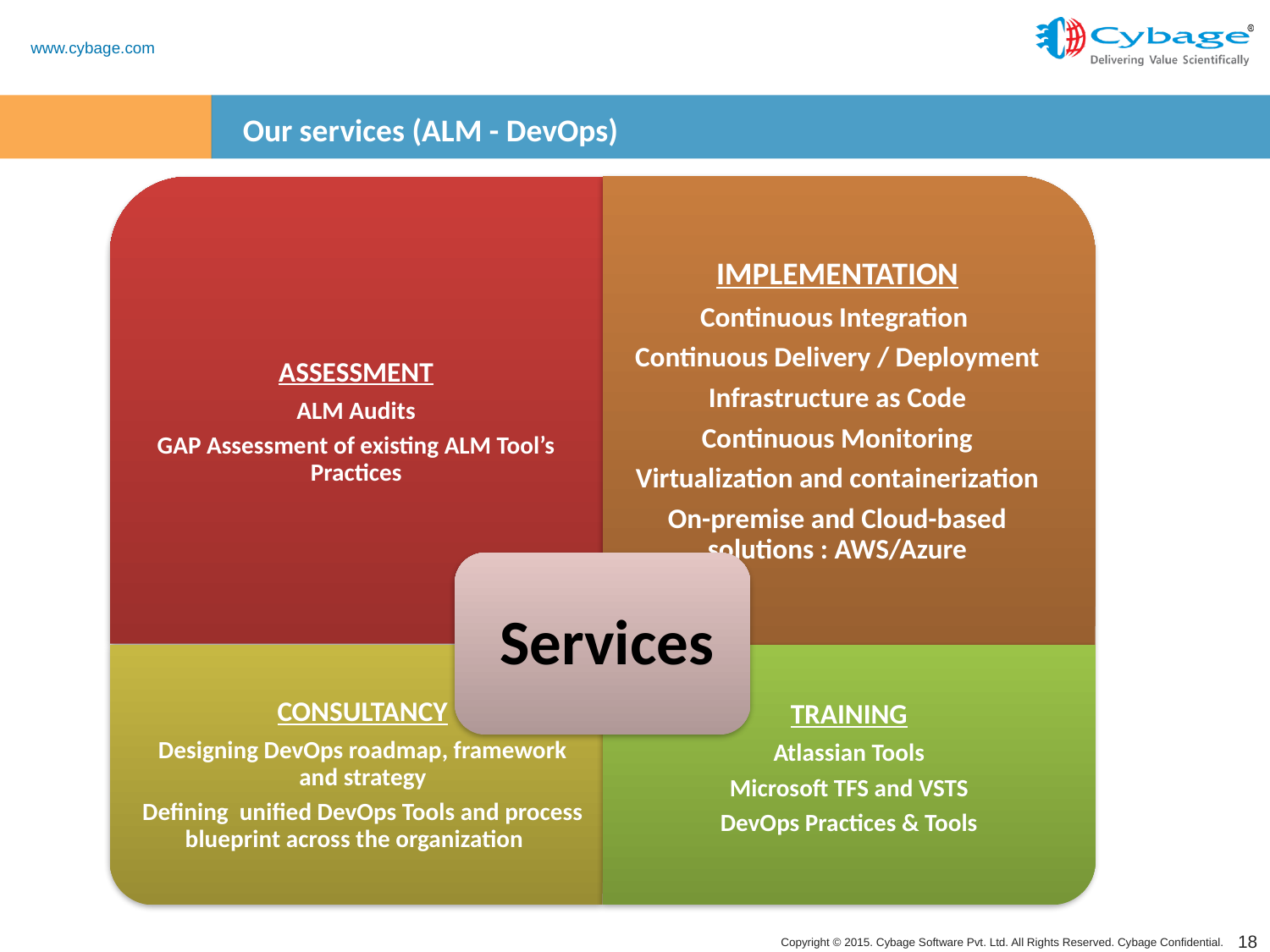

# Our services (ALM - DevOps)
ASSESSMENT
ALM Audits
GAP Assessment of existing ALM Tool’s Practices
Implementation
Continuous Integration
Continuous Delivery / Deployment
Infrastructure as Code
Continuous Monitoring
Virtualization and containerization
On-premise and Cloud-based solutions : AWS/Azure
CONSULTANCY
Designing DevOps roadmap, framework and strategy
Defining  unified DevOps Tools and process blueprint across the organization
Training
Atlassian Tools
Microsoft TFS and VSTS
DevOps Practices & Tools
Services

18